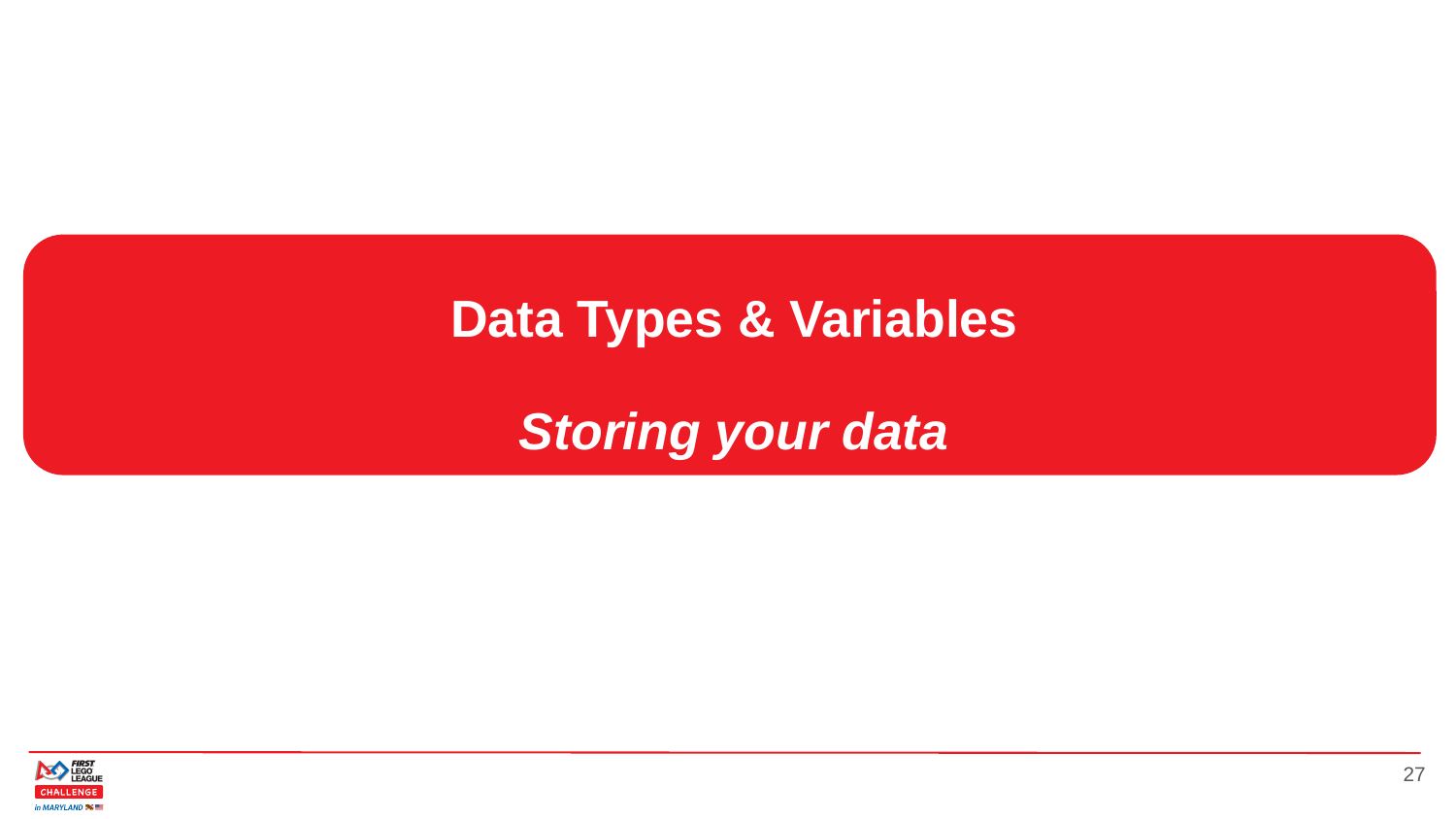

Data Types & Variables
Storing your data
27